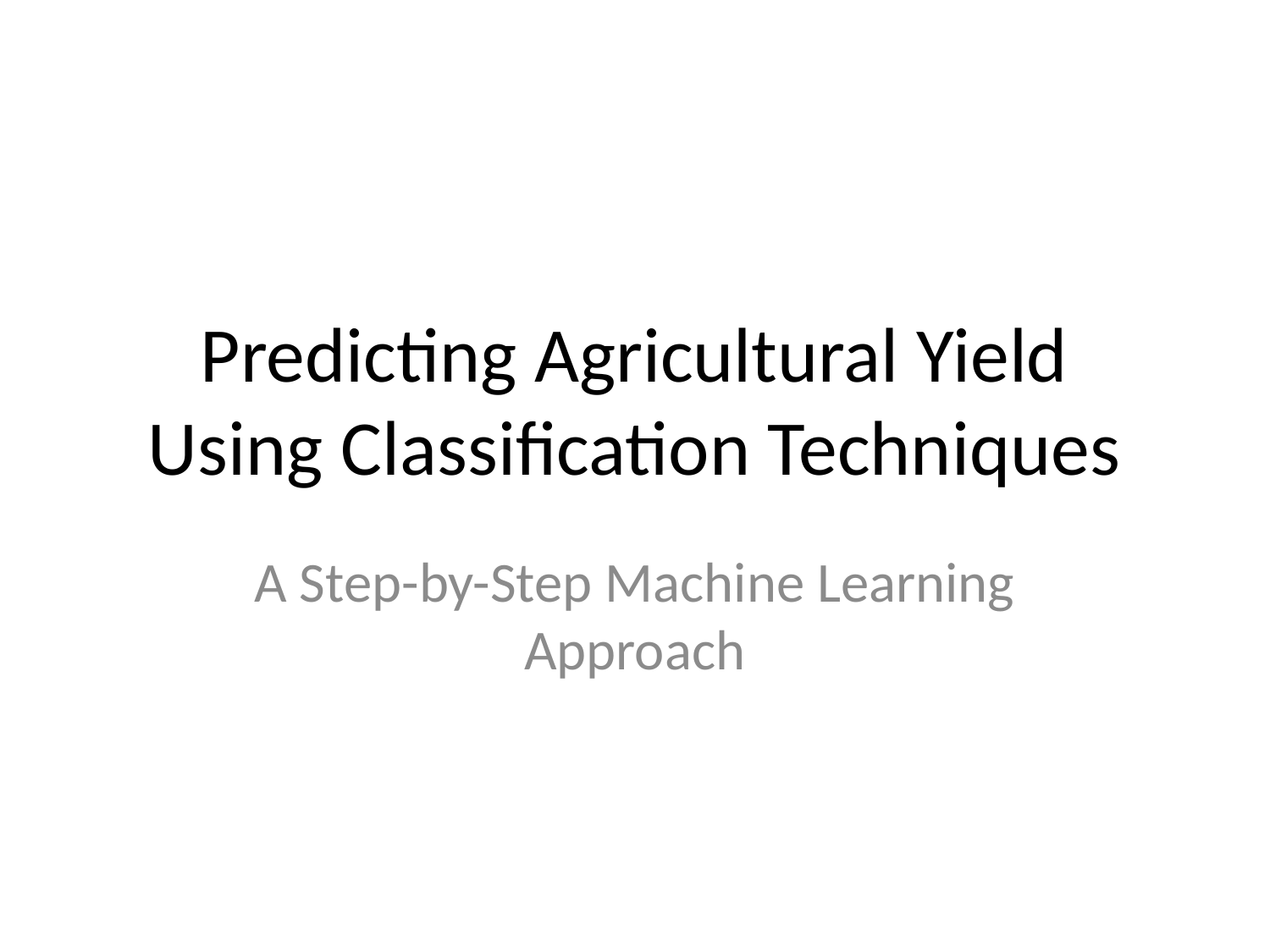

# Predicting Agricultural Yield Using Classification Techniques
A Step-by-Step Machine Learning Approach